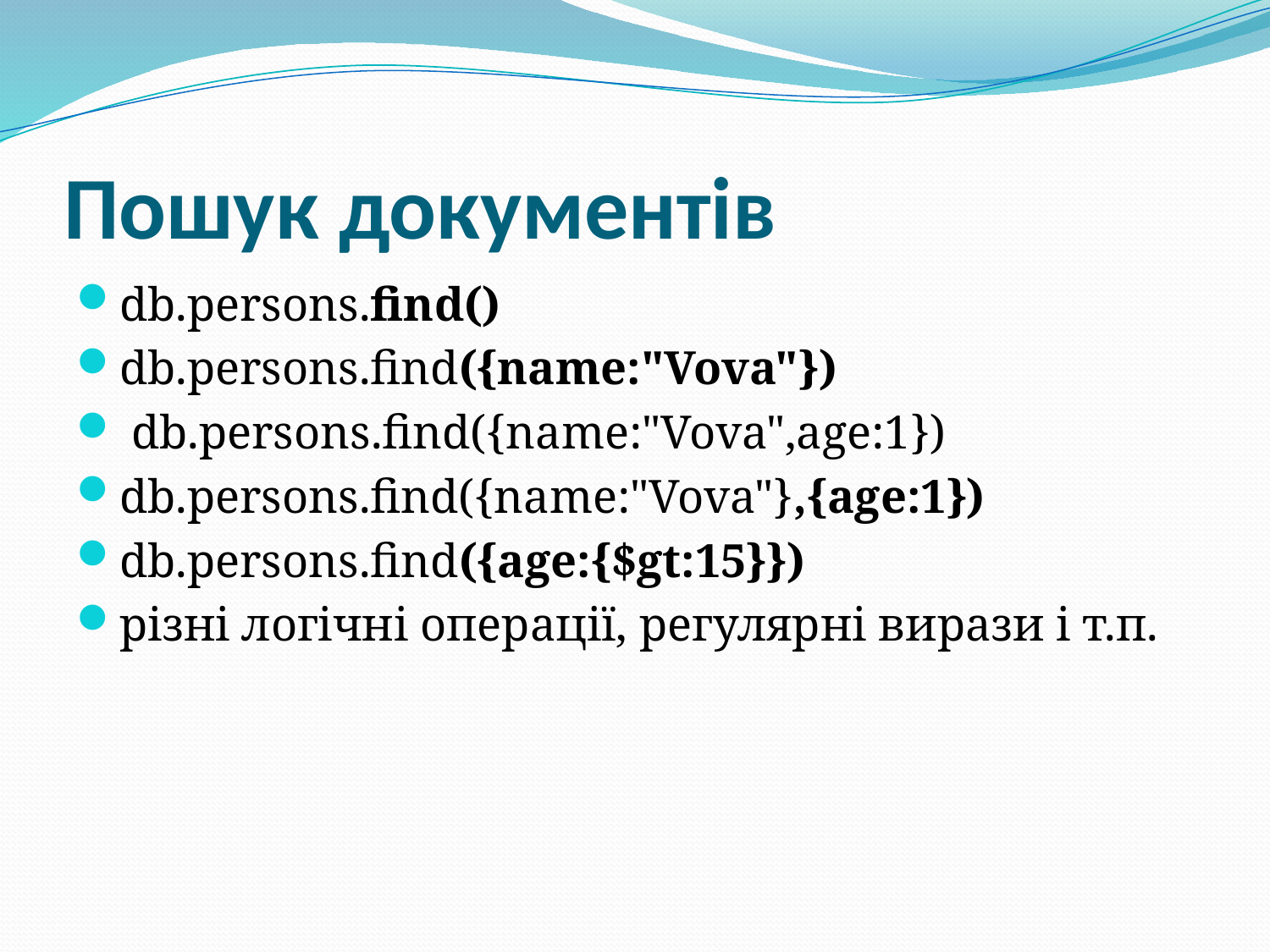

# Пошук документів
db.persons.find()
db.persons.find({name:"Vova"})
 db.persons.find({name:"Vova",age:1})
db.persons.find({name:"Vova"},{age:1})
db.persons.find({age:{$gt:15}})
різні логічні операції, регулярні вирази і т.п.